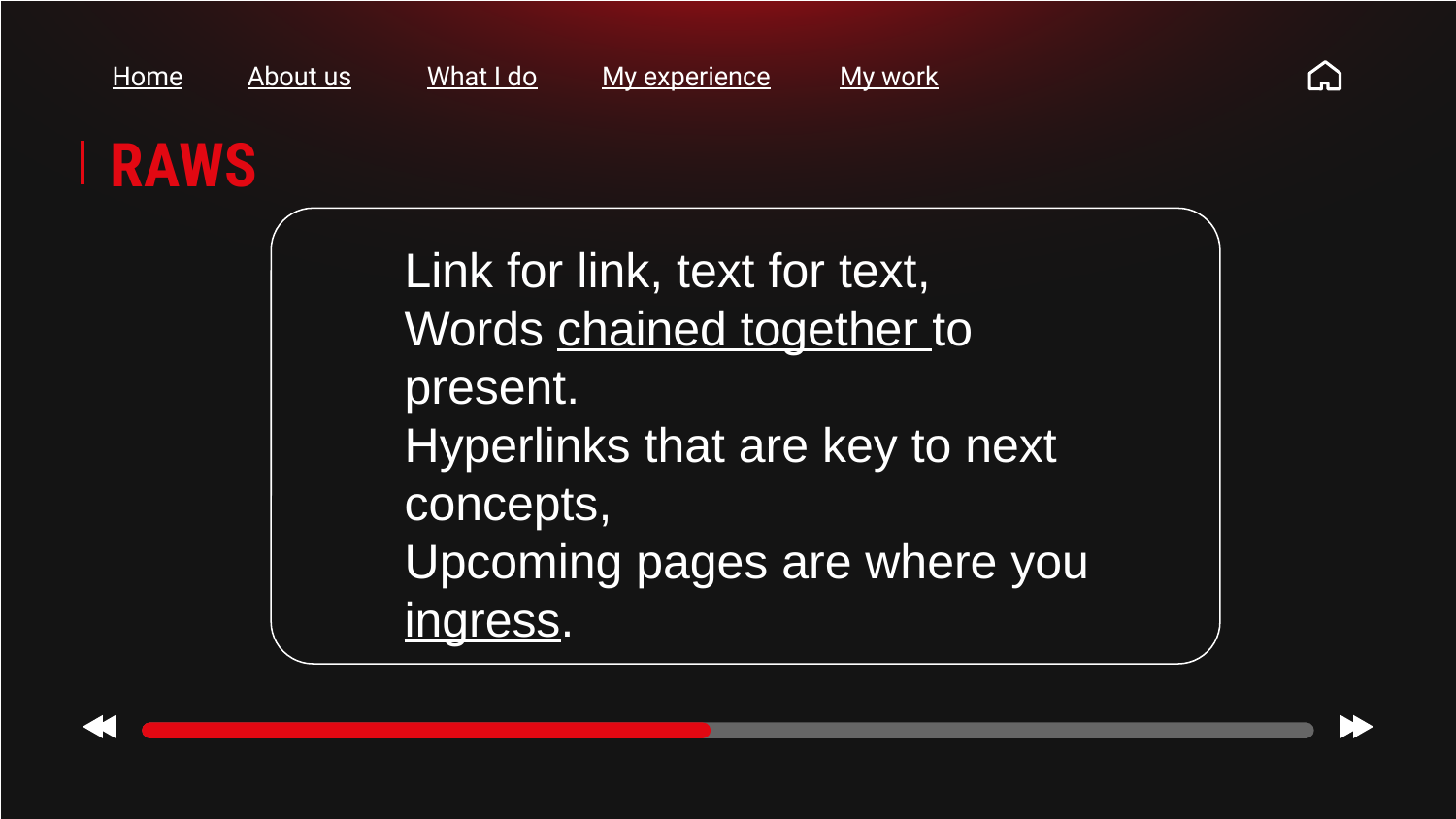

Home
About us
What I do
My experience
My work

# RAWS

Link for link, text for text,
Words chained together to present.
Hyperlinks that are key to next concepts,
Upcoming pages are where you ingress.